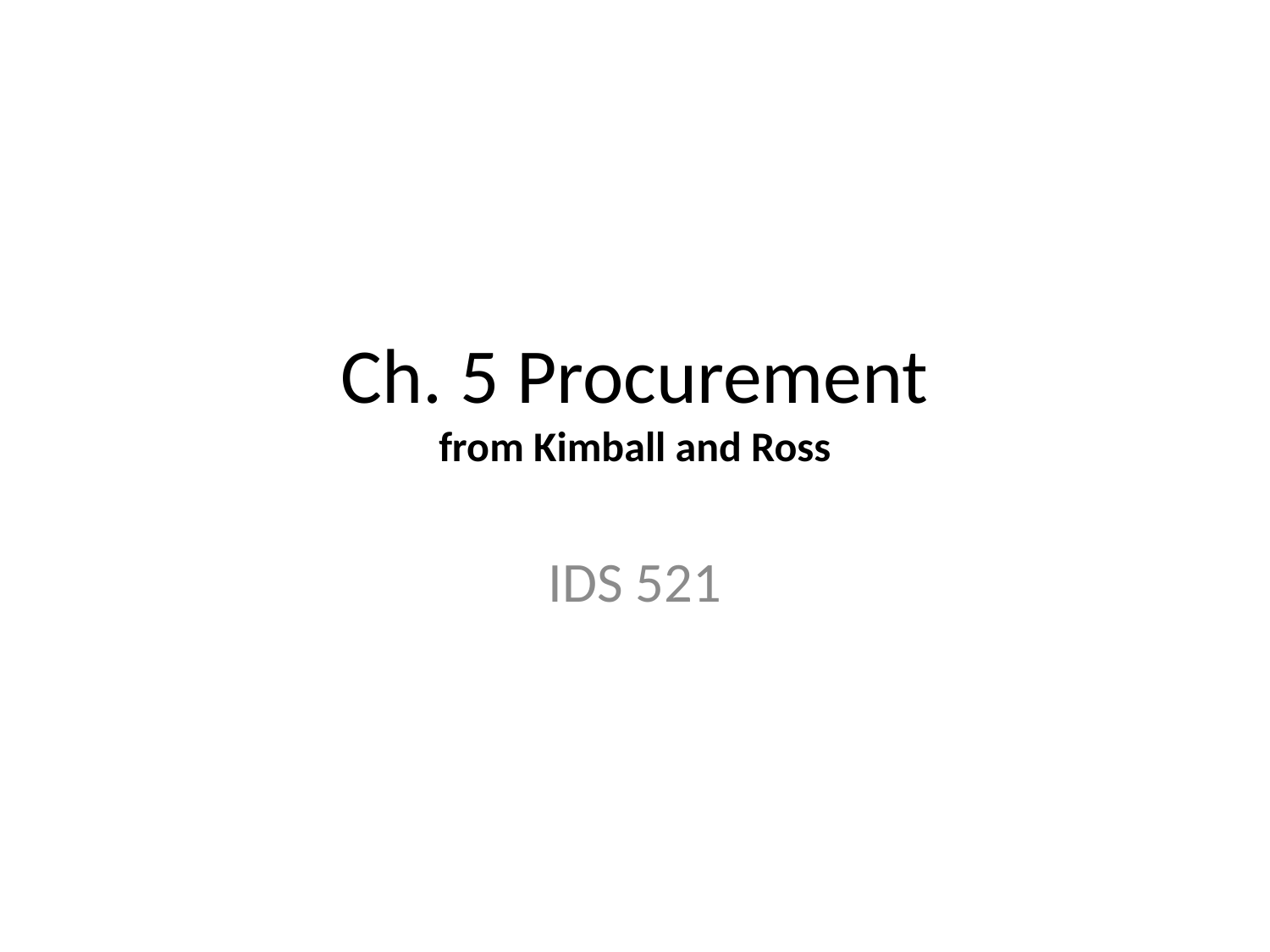

# Ch. 5 Procurement from Kimball and Ross
IDS 521